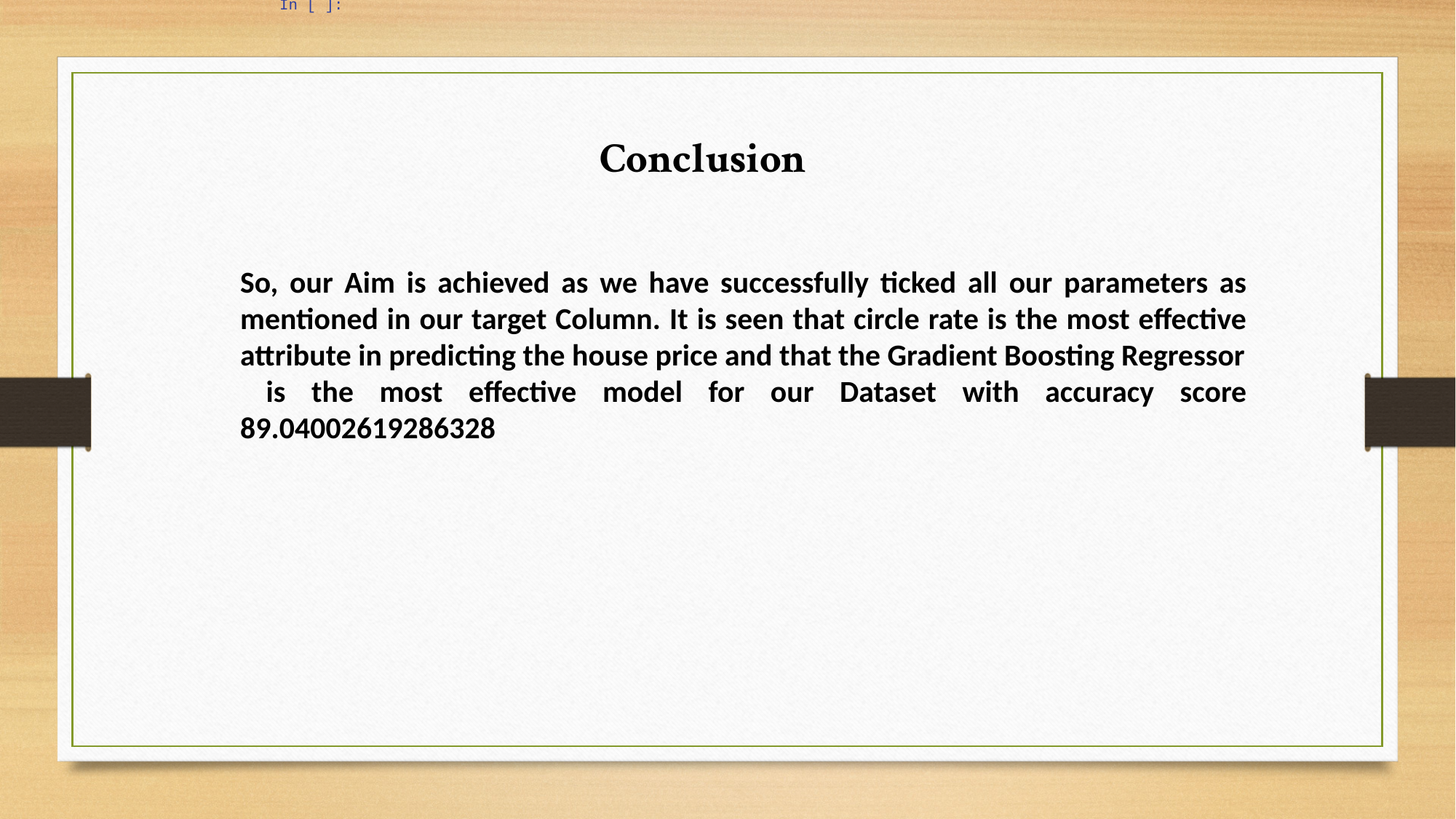

Accuracy --> 89.04002619286328
In [ ]:

Conclusion
So, our Aim is achieved as we have successfully ticked all our parameters as mentioned in our target Column. It is seen that circle rate is the most effective attribute in predicting the house price and that the Gradient Boosting Regressor
 is the most effective model for our Dataset with accuracy score 89.04002619286328